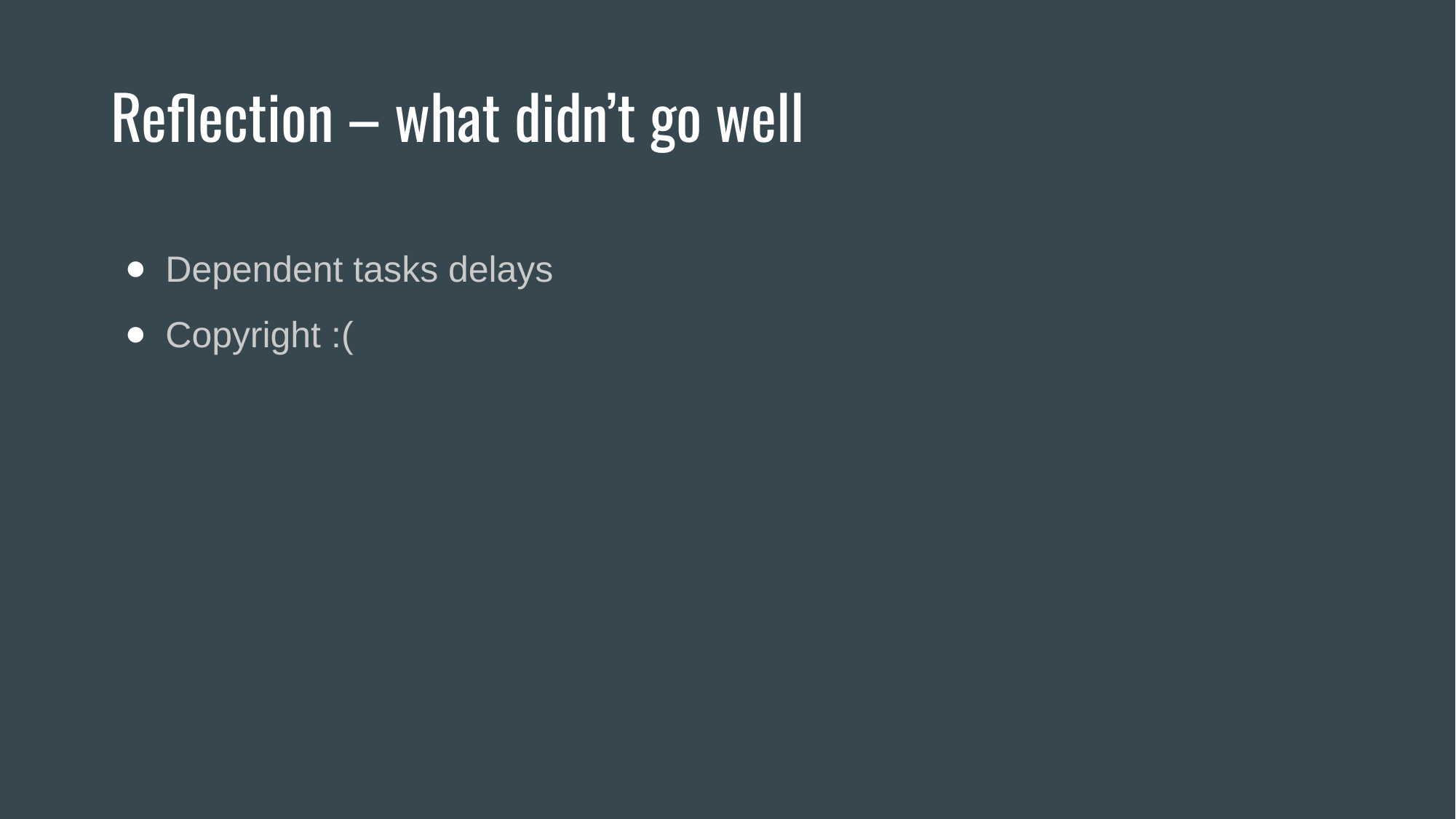

# Reflection – what didn’t go well
Dependent tasks delays
Copyright :(